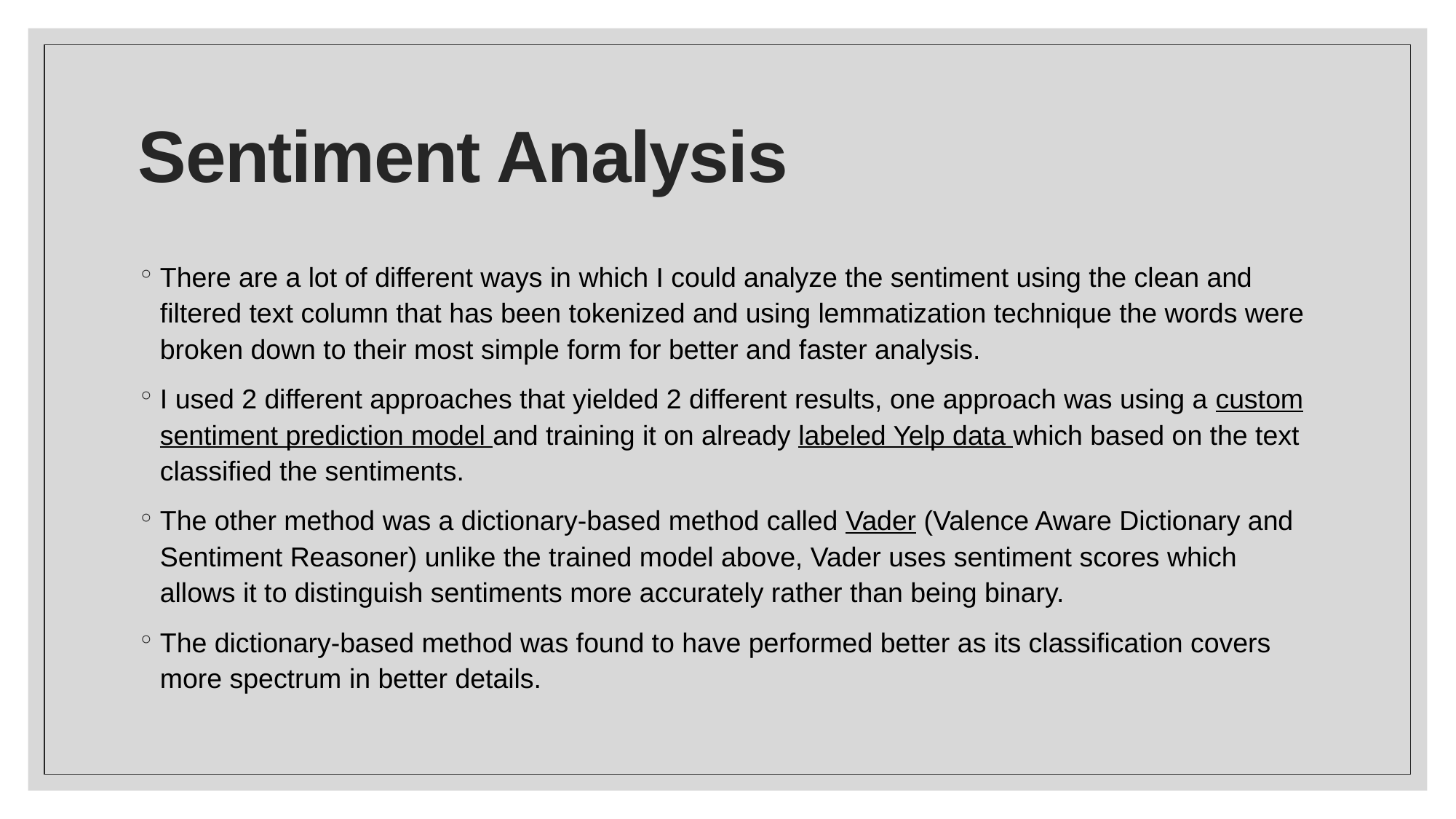

# Sentiment Analysis
There are a lot of different ways in which I could analyze the sentiment using the clean and filtered text column that has been tokenized and using lemmatization technique the words were broken down to their most simple form for better and faster analysis.
I used 2 different approaches that yielded 2 different results, one approach was using a custom sentiment prediction model and training it on already labeled Yelp data which based on the text classified the sentiments.
The other method was a dictionary-based method called Vader (Valence Aware Dictionary and Sentiment Reasoner) unlike the trained model above, Vader uses sentiment scores which allows it to distinguish sentiments more accurately rather than being binary.
The dictionary-based method was found to have performed better as its classification covers more spectrum in better details.